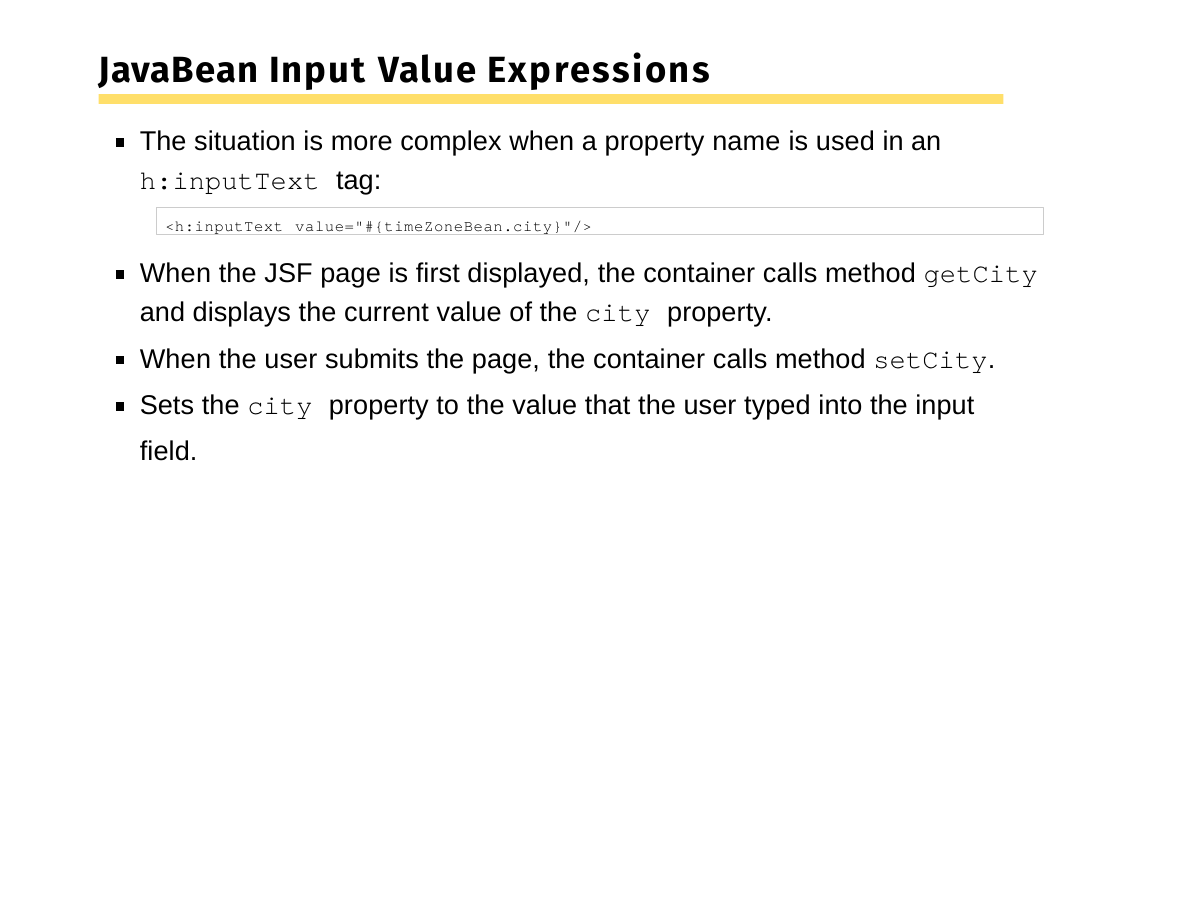

# JavaBean Input Value Expressions
The situation is more complex when a property name is used in an
h:inputText tag:

<h:inputText value="#{timeZoneBean.city}"/>
When the JSF page is first displayed, the container calls method getCity
and displays the current value of the city property.
When the user submits the page, the container calls method setCity.  Sets the city property to the value that the user typed into the input field.